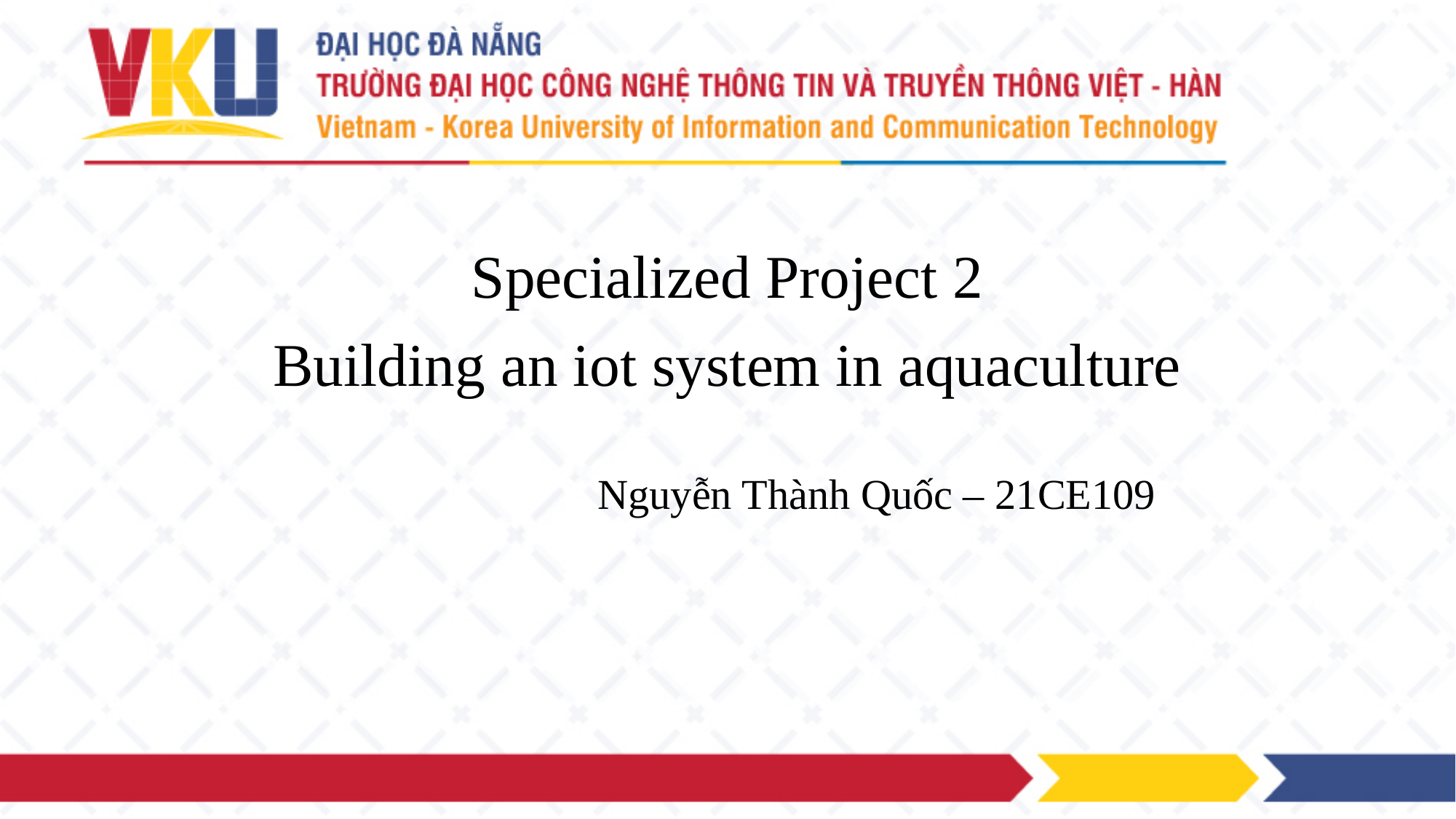

# Specialized Project 2
Building an iot system in aquaculture
Nguyễn Thành Quốc – 21CE109